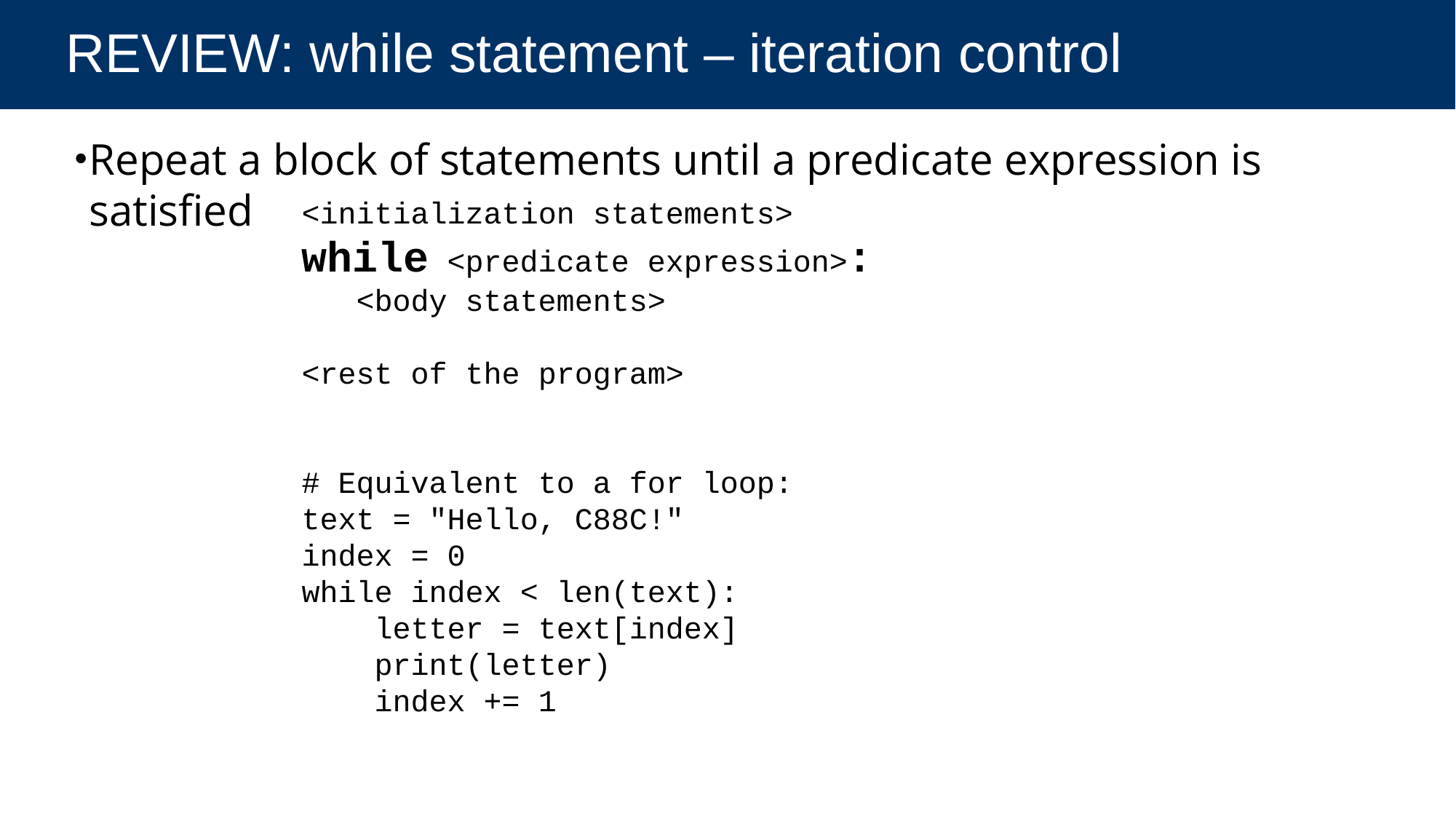

# REVIEW: while statement – iteration control
Repeat a block of statements until a predicate expression is satisfied
<initialization statements>
while <predicate expression>:
   <body statements>

<rest of the program>

# Equivalent to a for loop:
text = "Hello, C88C!"
index = 0
while index < len(text):
    letter = text[index]
    print(letter)
    index += 1